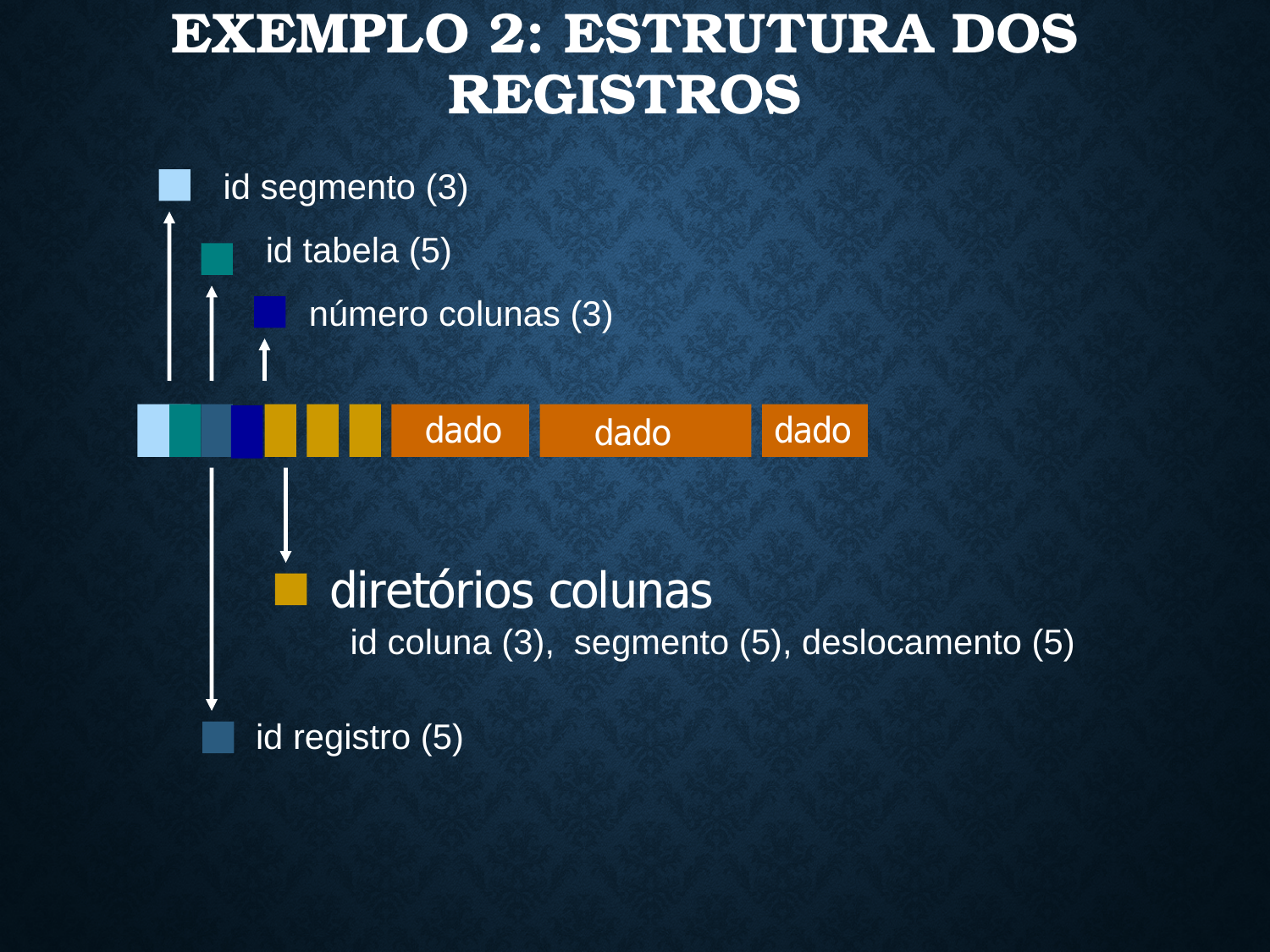

# Exemplo 2: Estrutura dos Registros

 id segmento (3)

 id tabela (5)

número colunas (3)

dado
dado

dado

diretórios colunas

 id coluna (3),  segmento (5), deslocamento (5)
id registro (5)